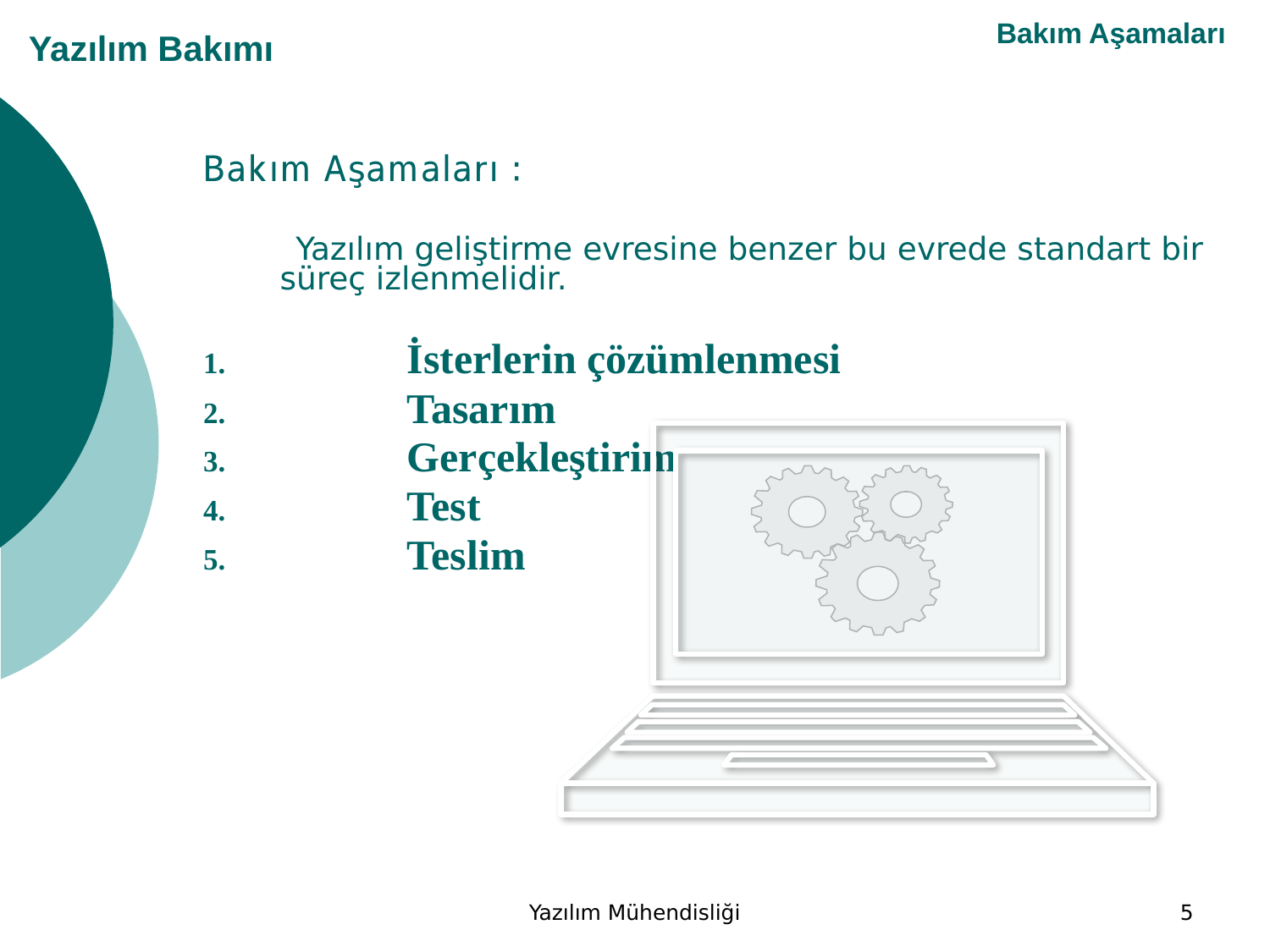

Bakım Aşamaları
# Yazılım Bakımı
Bakım Aşamaları :

         Yazılım geliştirme evresine benzer bu evrede standart bir süreç izlenmelidir.

	İsterlerin çözümlenmesi
	Tasarım
	Gerçekleştirim
	Test
	Teslim

Yazılım Mühendisliği
5